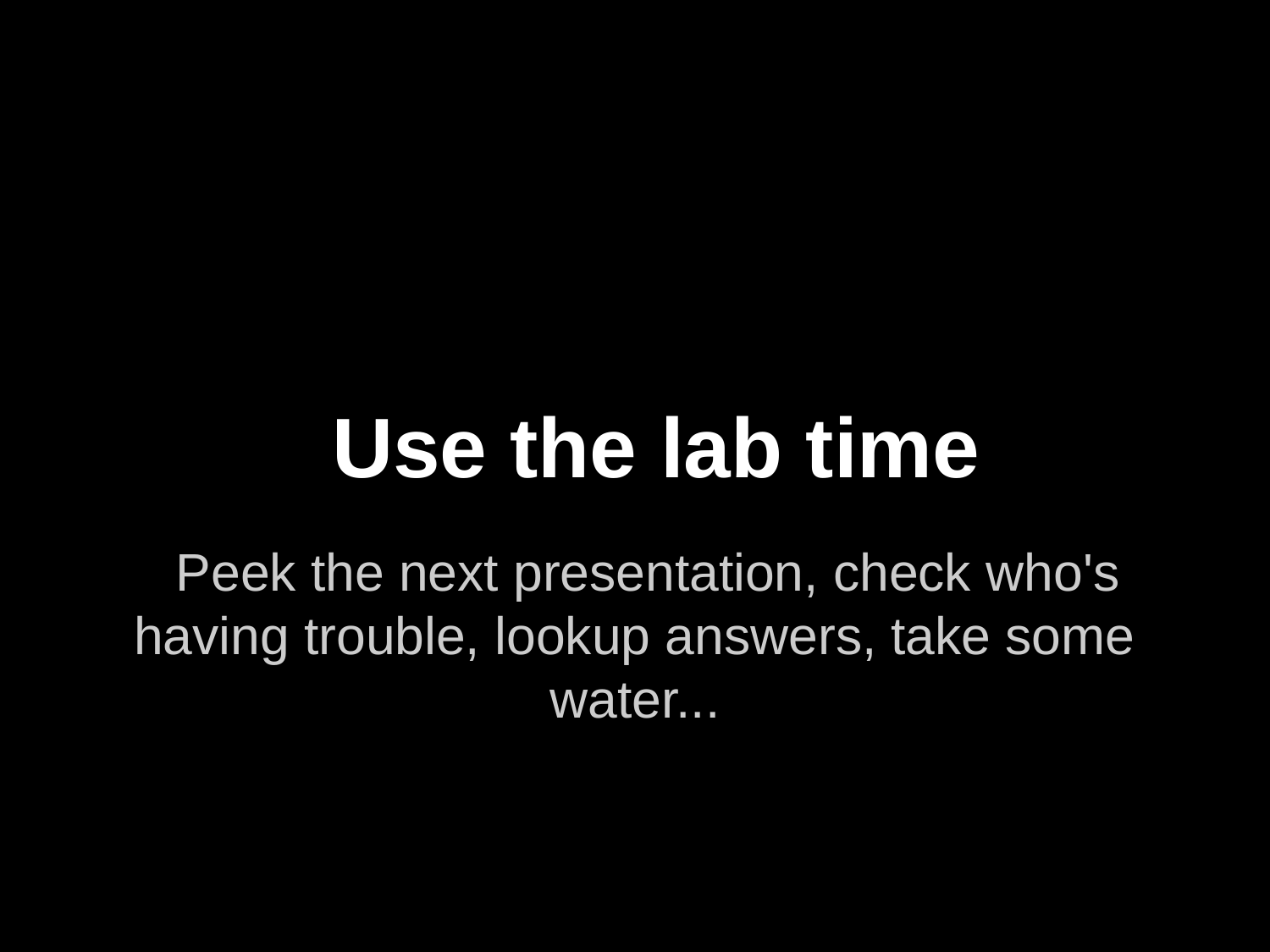

# Use the lab time
Peek the next presentation, check who's having trouble, lookup answers, take some water...